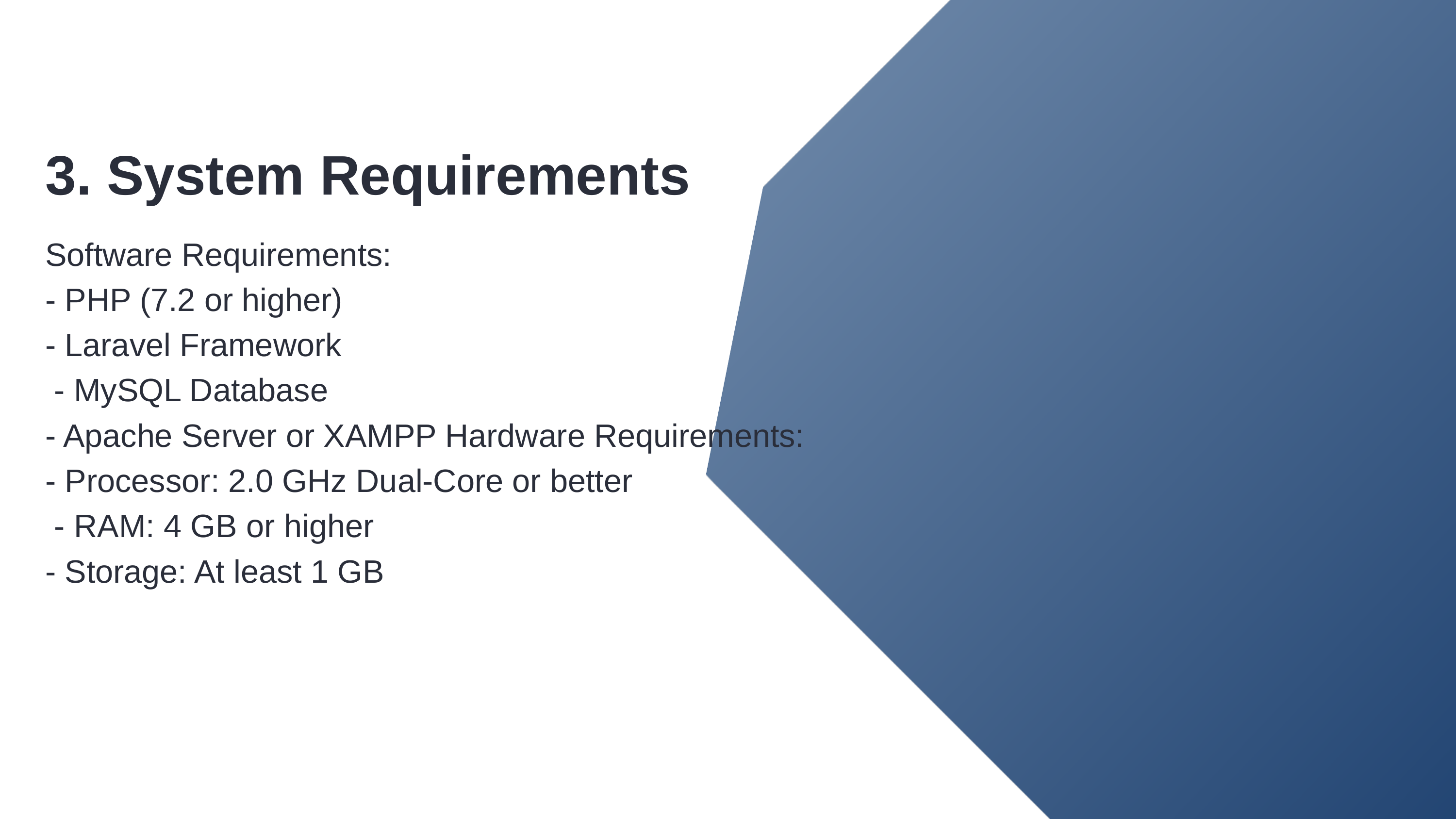

3. System Requirements
Software Requirements:
- PHP (7.2 or higher)
- Laravel Framework
 - MySQL Database
- Apache Server or XAMPP Hardware Requirements:
- Processor: 2.0 GHz Dual-Core or better
 - RAM: 4 GB or higher
- Storage: At least 1 GB